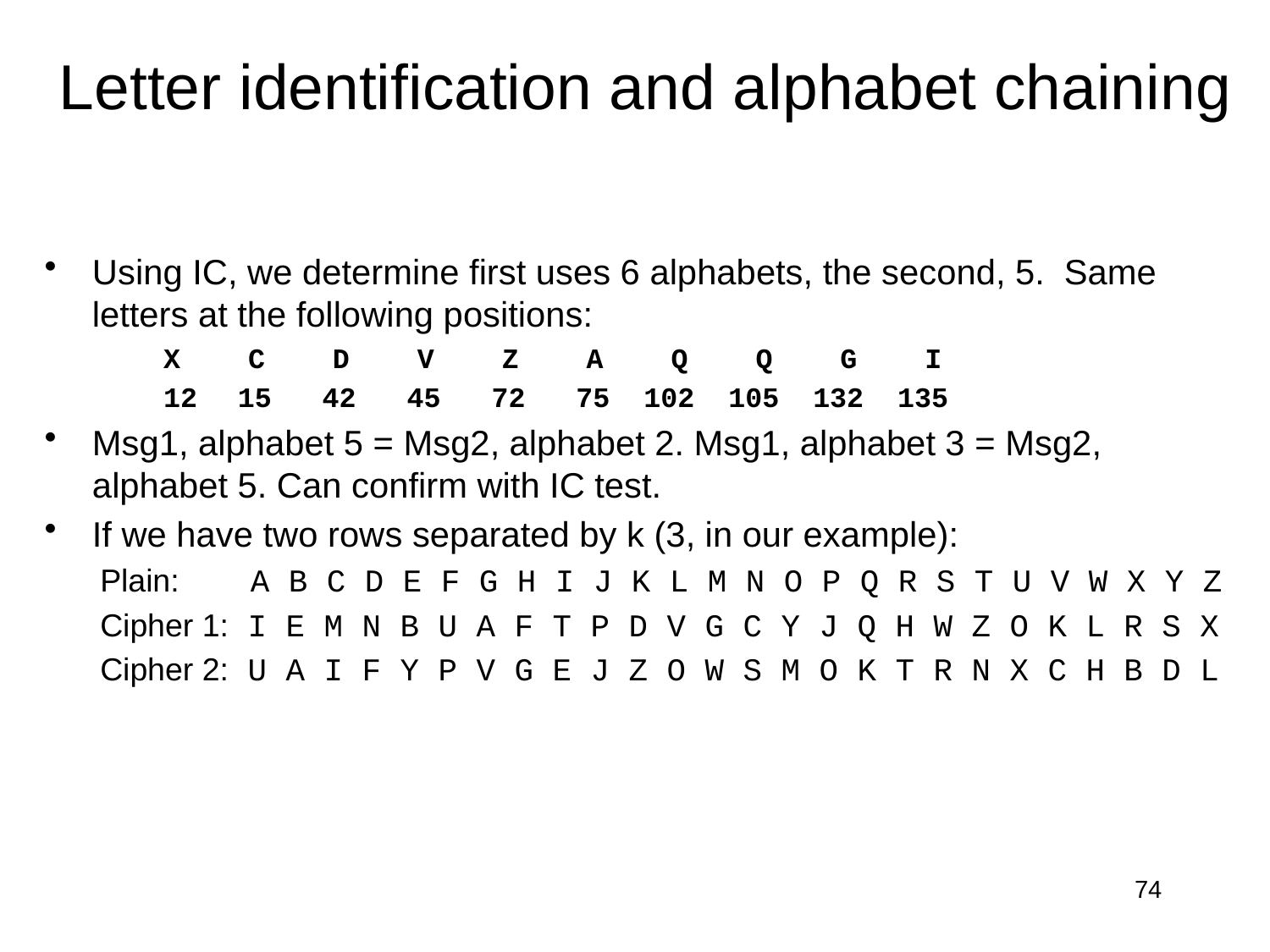

# Letter identification and alphabet chaining
Using IC, we determine first uses 6 alphabets, the second, 5.  Same letters at the following positions:
X    C    D    V    Z    A    Q    Q    G    I
15   42   45   72   75  102  105  132  135
Msg1, alphabet 5 = Msg2, alphabet 2. Msg1, alphabet 3 = Msg2, alphabet 5. Can confirm with IC test.
If we have two rows separated by k (3, in our example):
Plain:        A B C D E F G H I J K L M N O P Q R S T U V W X Y Z
Cipher 1: I E M N B U A F T P D V G C Y J Q H W Z O K L R S X
Cipher 2: U A I F Y P V G E J Z O W S M O K T R N X C H B D L

74